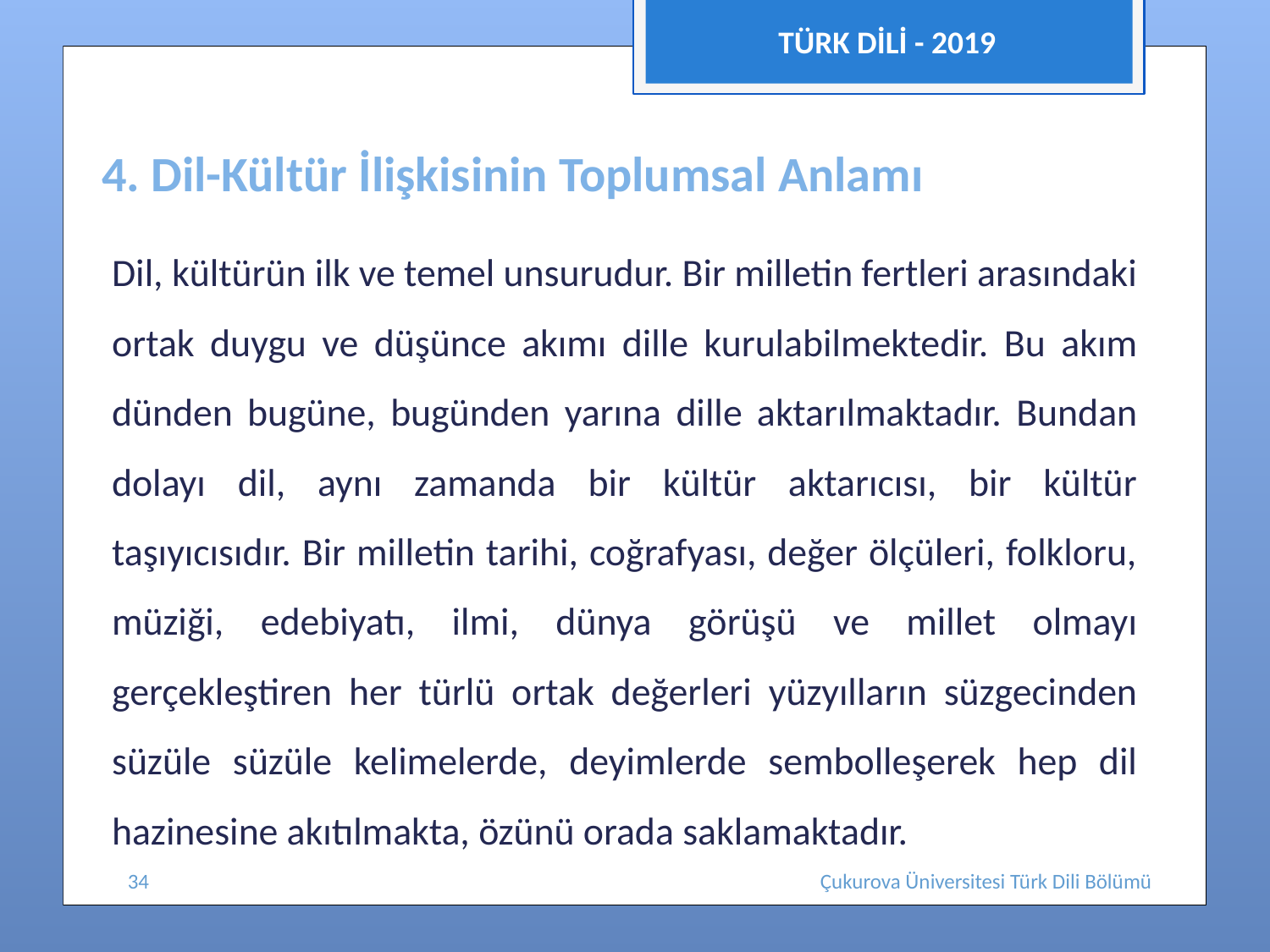

TÜRK DİLİ - 2019
# 4. Dil-Kültür İlişkisinin Toplumsal Anlamı
Dil, kültürün ilk ve temel unsurudur. Bir milletin fertleri arasındaki ortak duygu ve düşünce akımı dille kurulabilmektedir. Bu akım dünden bugüne, bugünden yarına dille aktarılmaktadır. Bundan dolayı dil, aynı zamanda bir kültür aktarıcısı, bir kültür taşıyıcısıdır. Bir milletin tarihi, coğrafyası, değer ölçüleri, folkloru, müziği, edebiyatı, ilmi, dünya görüşü ve millet olmayı gerçekleştiren her türlü ortak değerleri yüzyılların süzgecinden süzüle süzüle kelimelerde, deyimlerde sembolleşerek hep dil hazinesine akıtılmakta, özünü orada saklamaktadır.
34
Çukurova Üniversitesi Türk Dili Bölümü